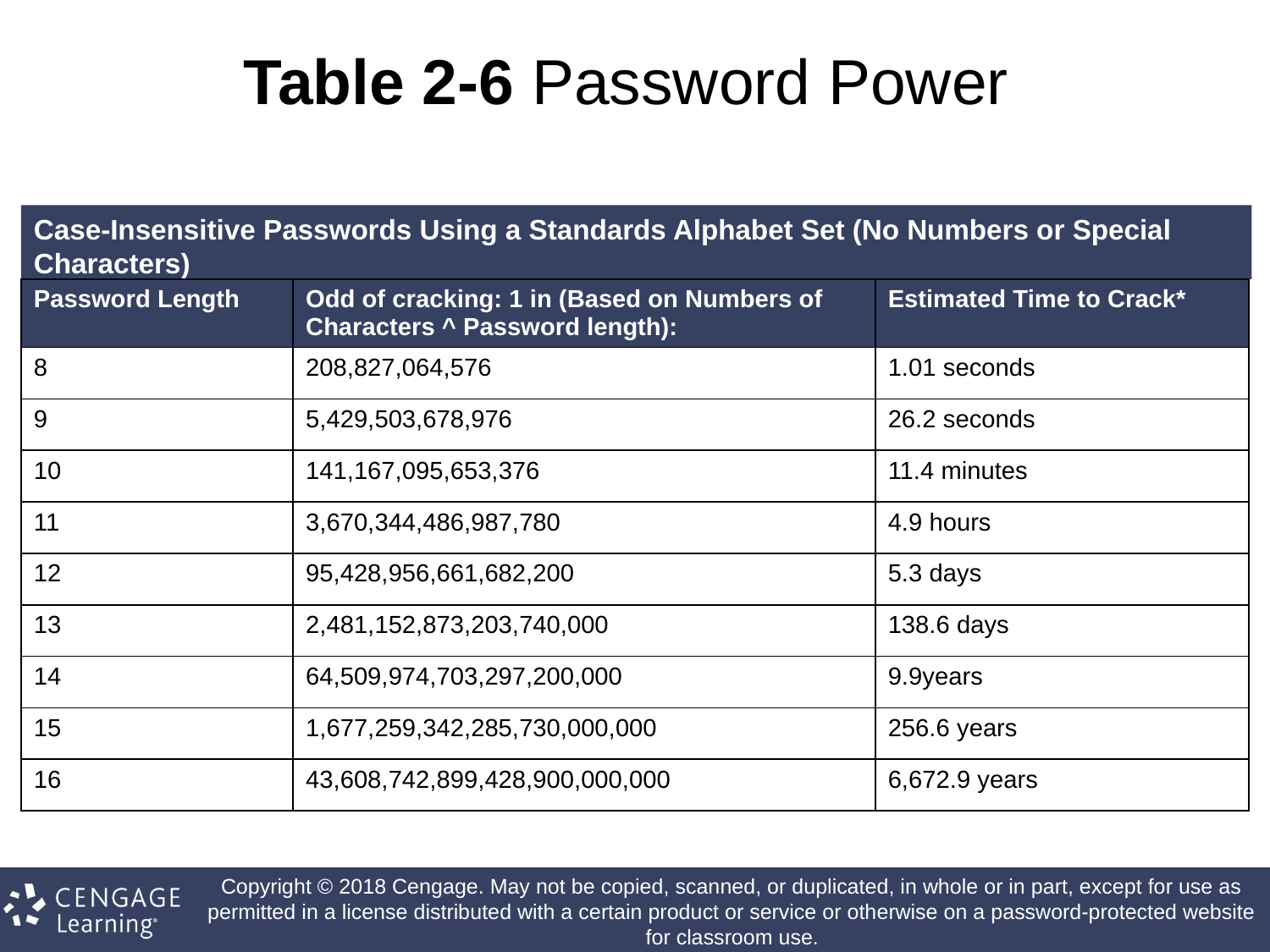

# Table 2-6 Password Power
Case-Insensitive Passwords Using a Standards Alphabet Set (No Numbers or Special Characters)
| Password Length | Odd of cracking: 1 in (Based on Numbers of Characters ^ Password length): | Estimated Time to Crack\* |
| --- | --- | --- |
| 8 | 208,827,064,576 | 1.01 seconds |
| 9 | 5,429,503,678,976 | 26.2 seconds |
| 10 | 141,167,095,653,376 | 11.4 minutes |
| 11 | 3,670,344,486,987,780 | 4.9 hours |
| 12 | 95,428,956,661,682,200 | 5.3 days |
| 13 | 2,481,152,873,203,740,000 | 138.6 days |
| 14 | 64,509,974,703,297,200,000 | 9.9years |
| 15 | 1,677,259,342,285,730,000,000 | 256.6 years |
| 16 | 43,608,742,899,428,900,000,000 | 6,672.9 years |